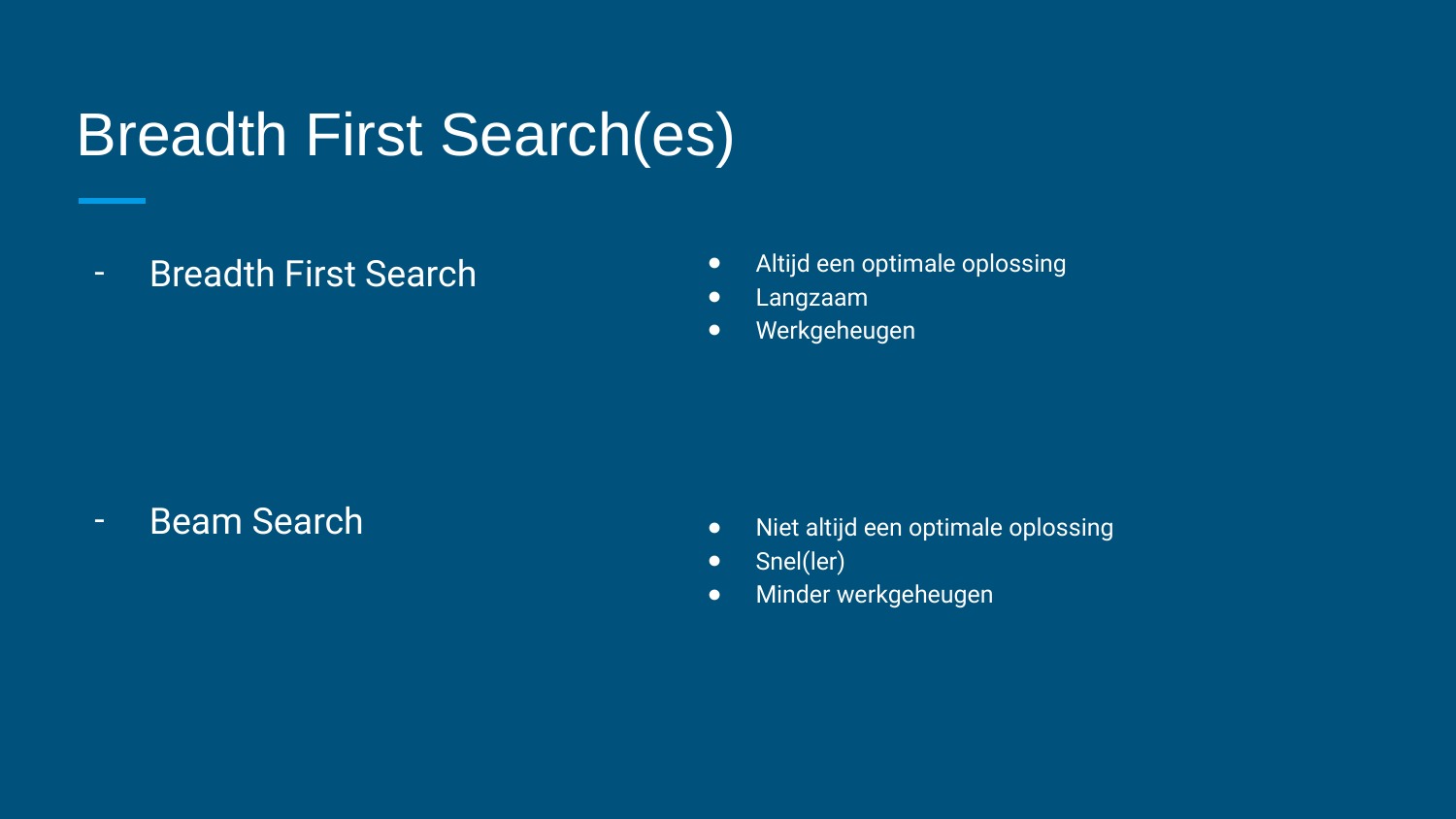

# Breadth First Search(es)
Breadth First Search

Beam Search

Altijd een optimale oplossing
Langzaam
Werkgeheugen

Niet altijd een optimale oplossing
Snel(ler)
Minder werkgeheugen